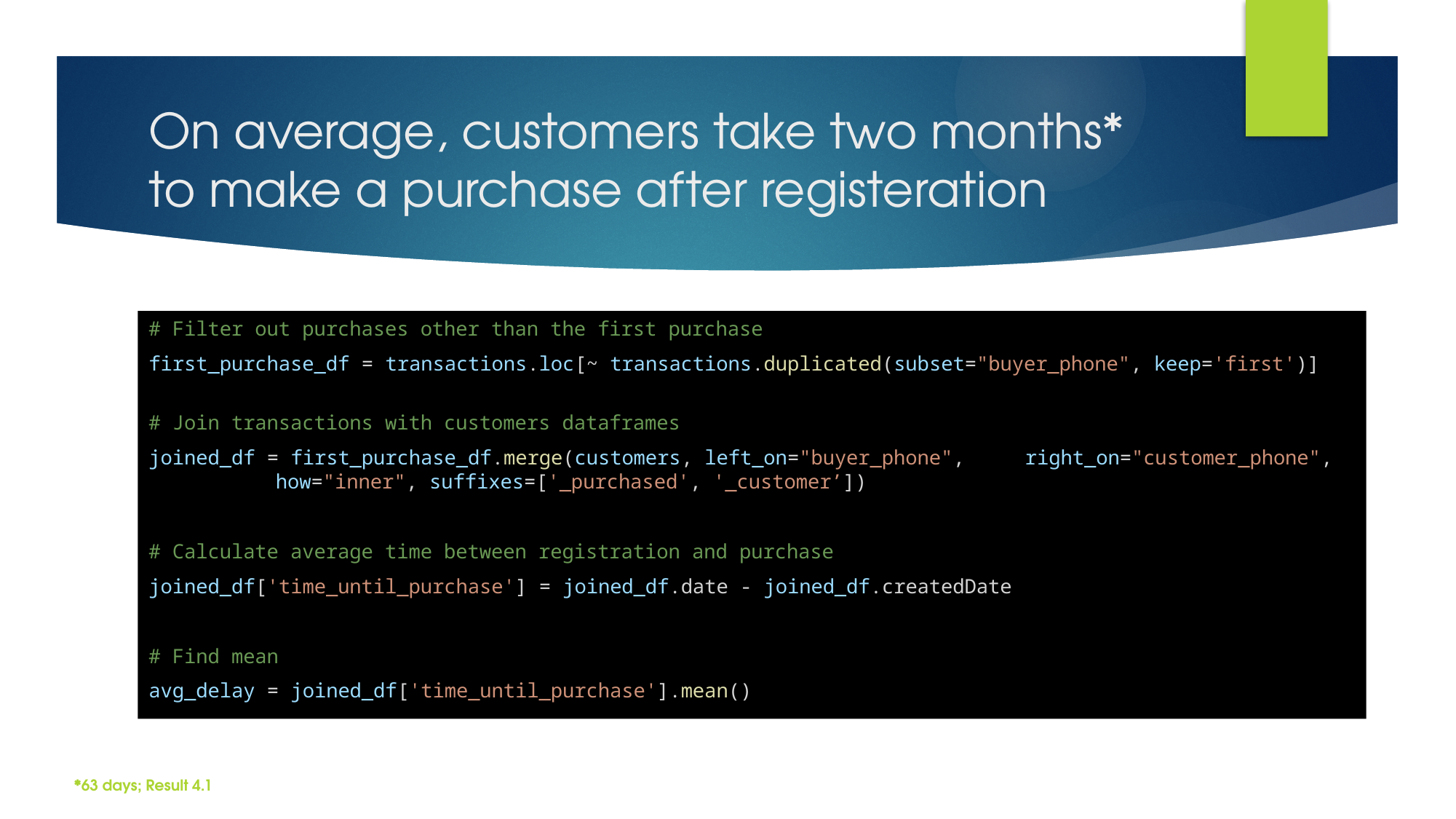

# On average, customers take two months* to make a purchase after registeration
# Filter out purchases other than the first purchase
first_purchase_df = transactions.loc[~ transactions.duplicated(subset="buyer_phone", keep='first')]
# Join transactions with customers dataframes
joined_df = first_purchase_df.merge(customers, left_on="buyer_phone", 	right_on="customer_phone", 								    how="inner", suffixes=['_purchased', '_customer’])

# Calculate average time between registration and purchase
joined_df['time_until_purchase'] = joined_df.date - joined_df.createdDate

# Find mean
avg_delay = joined_df['time_until_purchase'].mean()

*63 days; Result 4.1